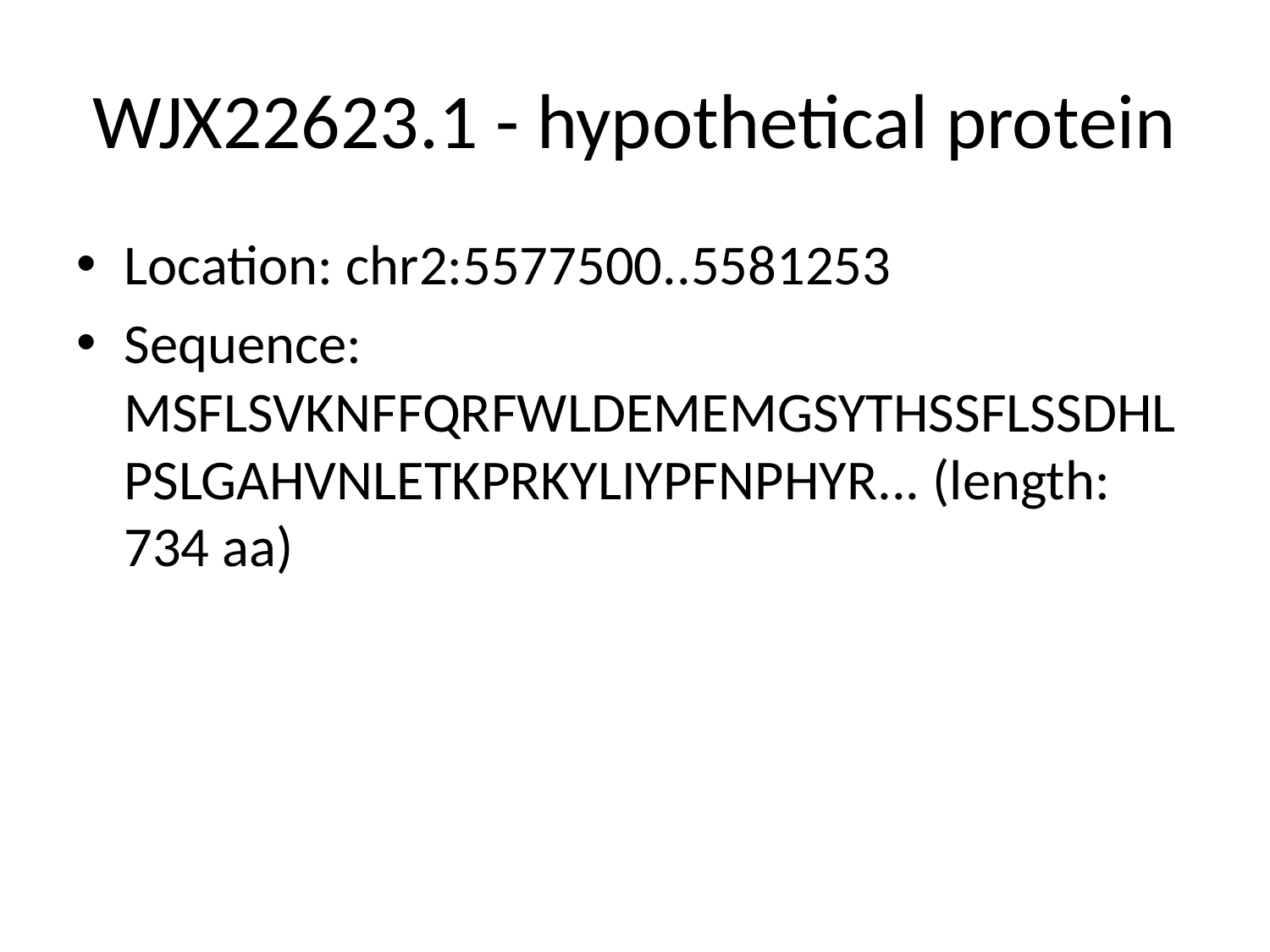

# WJX22623.1 - hypothetical protein
Location: chr2:5577500..5581253
Sequence: MSFLSVKNFFQRFWLDEMEMGSYTHSSFLSSDHLPSLGAHVNLETKPRKYLIYPFNPHYR... (length: 734 aa)